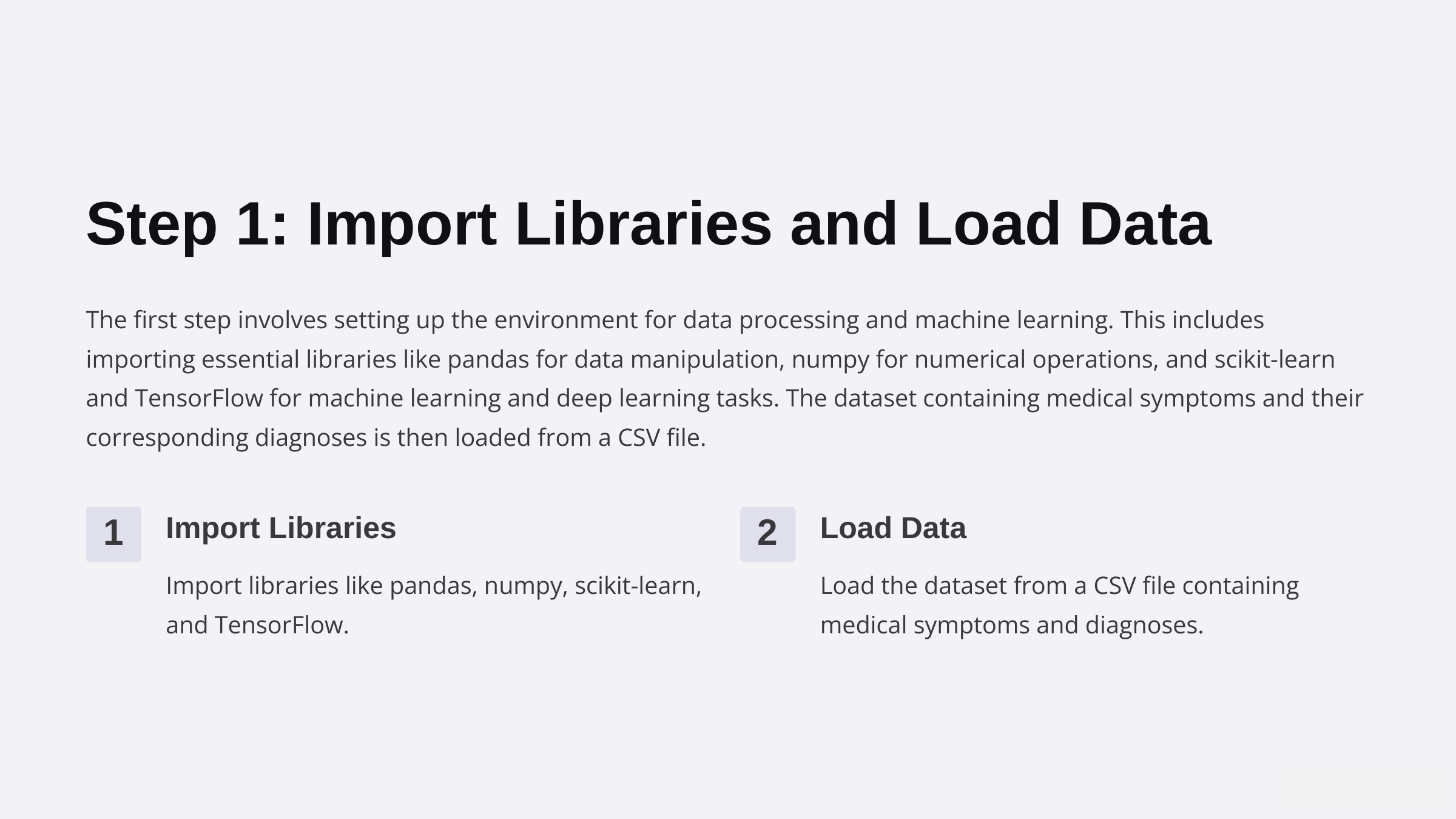

Step 1: Import Libraries and Load Data
The first step involves setting up the environment for data processing and machine learning. This includes importing essential libraries like pandas for data manipulation, numpy for numerical operations, and scikit-learn and TensorFlow for machine learning and deep learning tasks. The dataset containing medical symptoms and their corresponding diagnoses is then loaded from a CSV file.

Import Libraries

Load Data
1
2
Import libraries like pandas, numpy, scikit-learn, and TensorFlow.
Load the dataset from a CSV file containing medical symptoms and diagnoses.